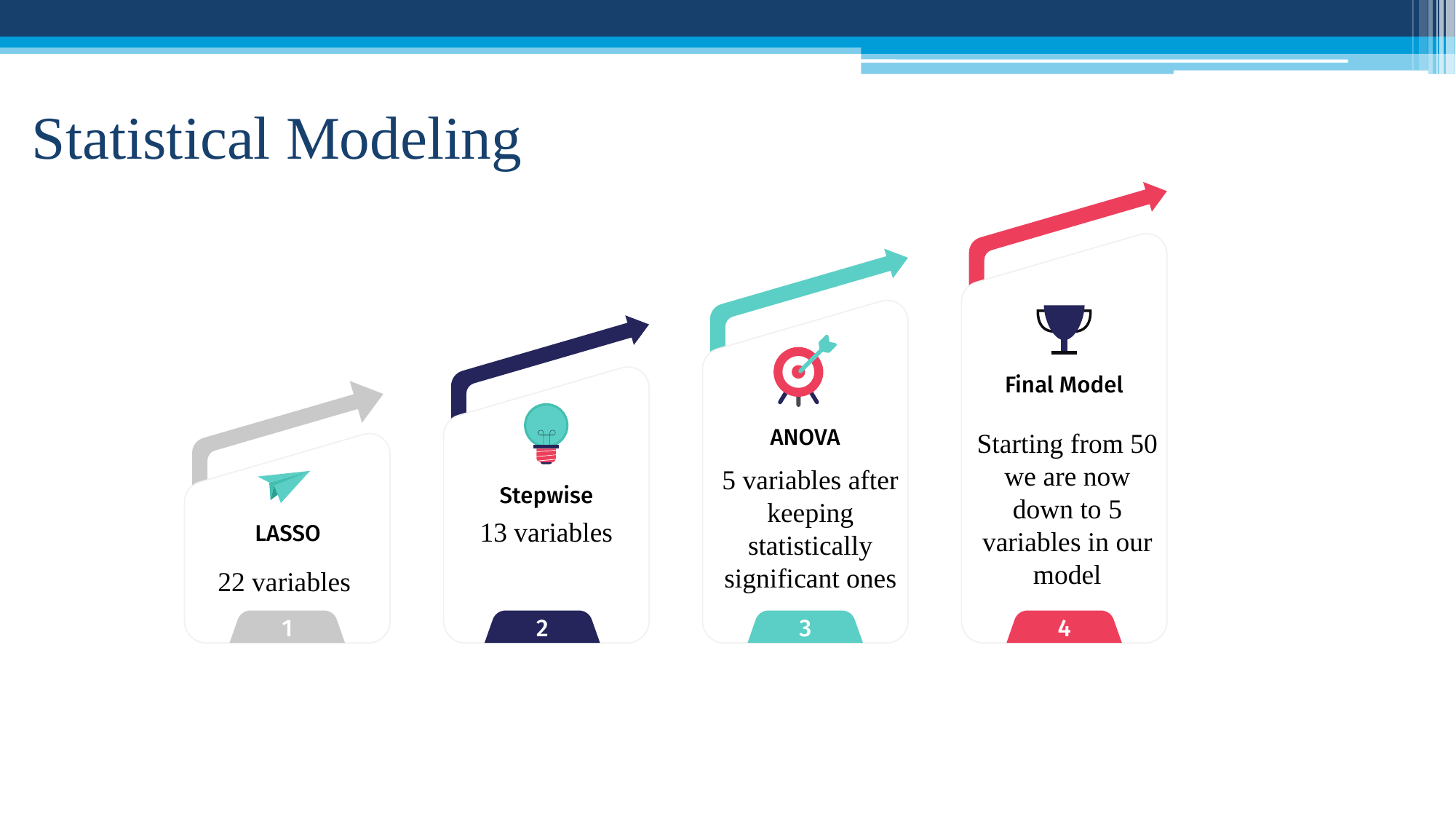

# Statistical Modeling

ANOVA
5 variables after keeping statistically significant ones

Final Model

Stepwise
13 variables

Starting from 50 we are now down to 5 variables in our model

LASSO
22 variables
1
2
3
4